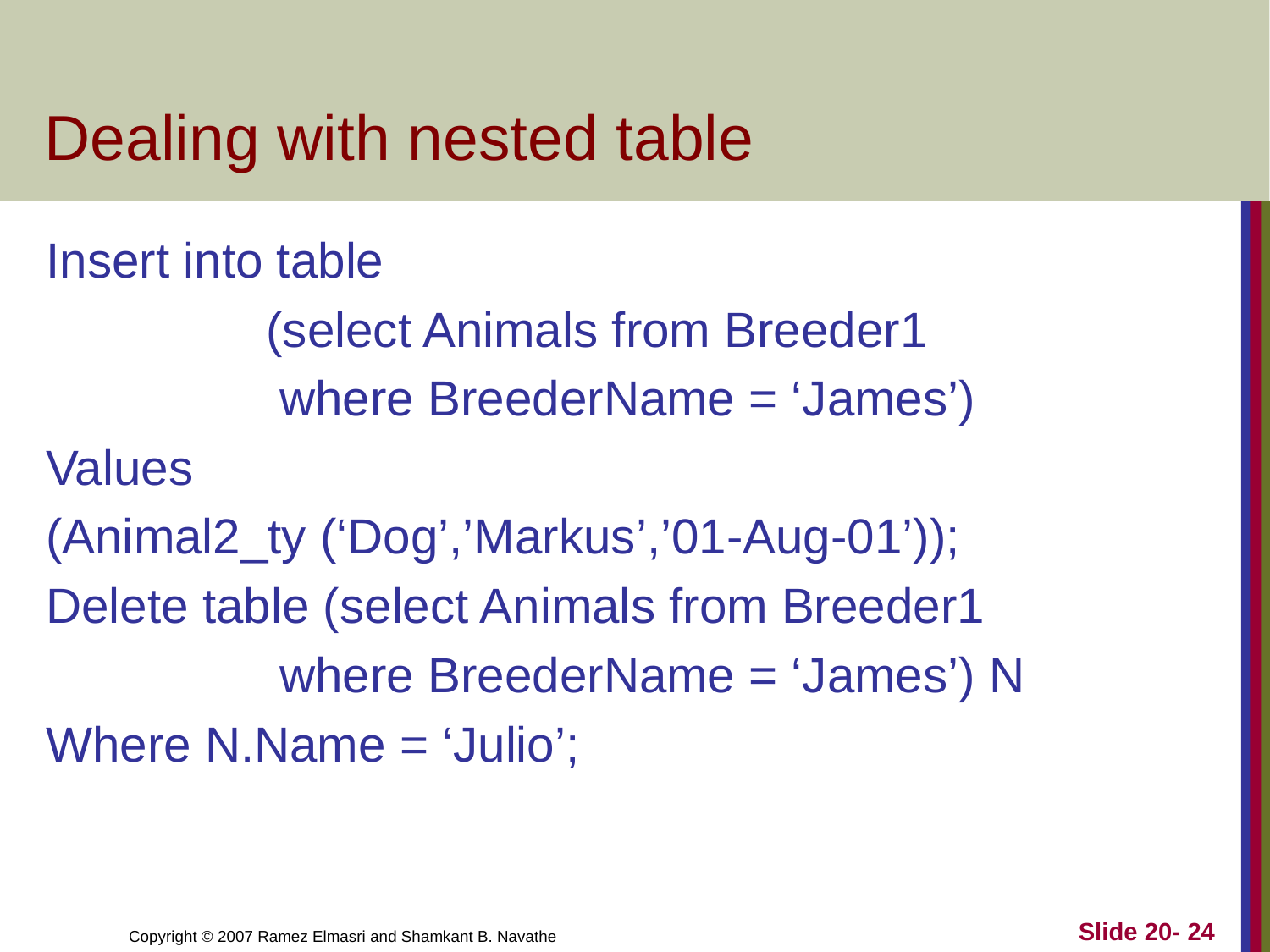

# Dealing with nested table
Insert into table
                (select Animals from Breeder1
                 where BreederName = ‘James’)
Values
(Animal2_ty (‘Dog’,’Markus’,’01-Aug-01’));
Delete table (select Animals from Breeder1
                 where BreederName = ‘James’) N
Where N.Name = ‘Julio’;
Slide 20- 24